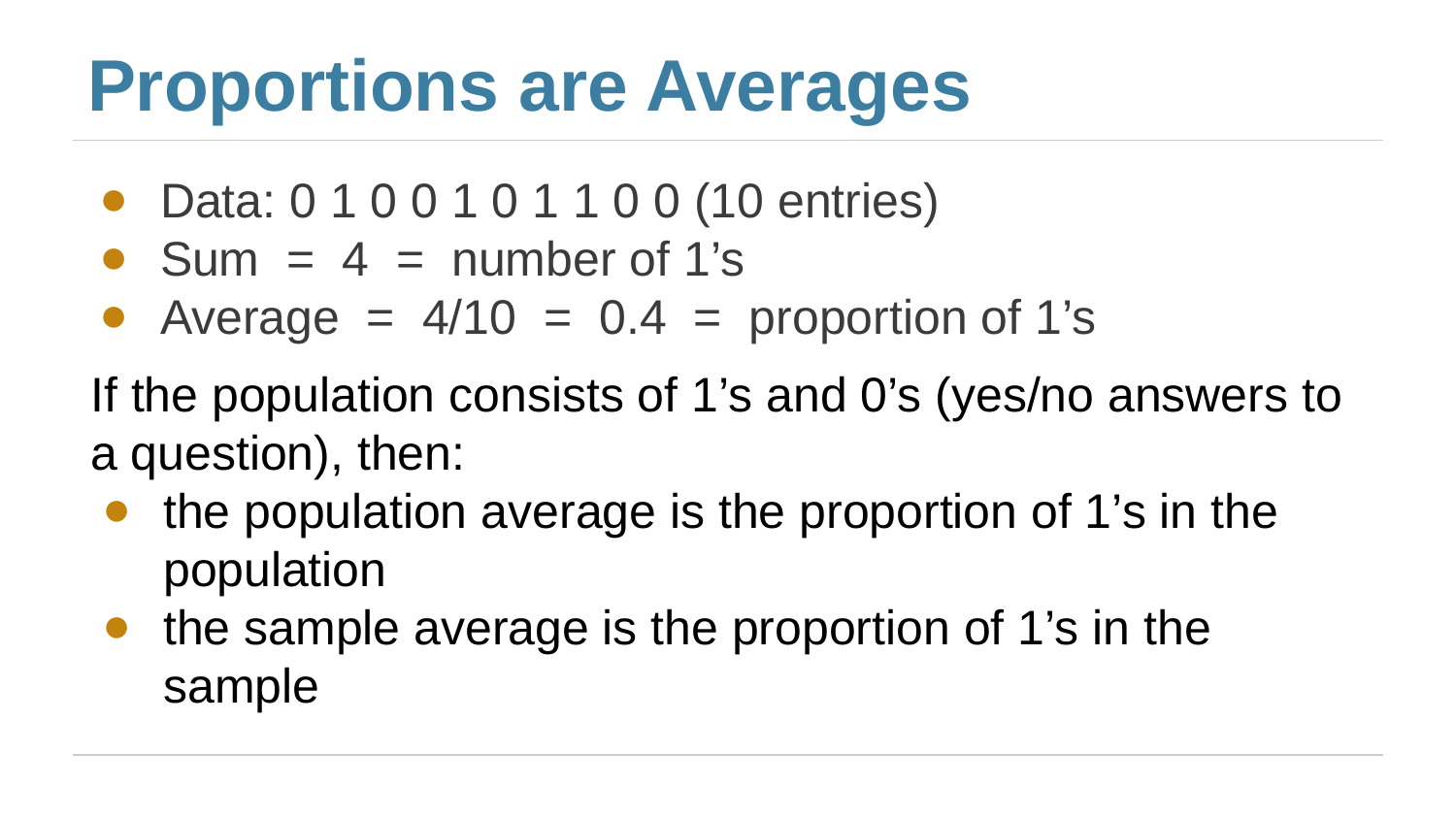

# Proportions are Averages
Data: 0 1 0 0 1 0 1 1 0 0 (10 entries)
Sum  =  4  =  number of 1’s
Average  =  4/10  =  0.4  =  proportion of 1’s
If the population consists of 1’s and 0’s (yes/no answers to a question), then:
the population average is the proportion of 1’s in the population
the sample average is the proportion of 1’s in the sample